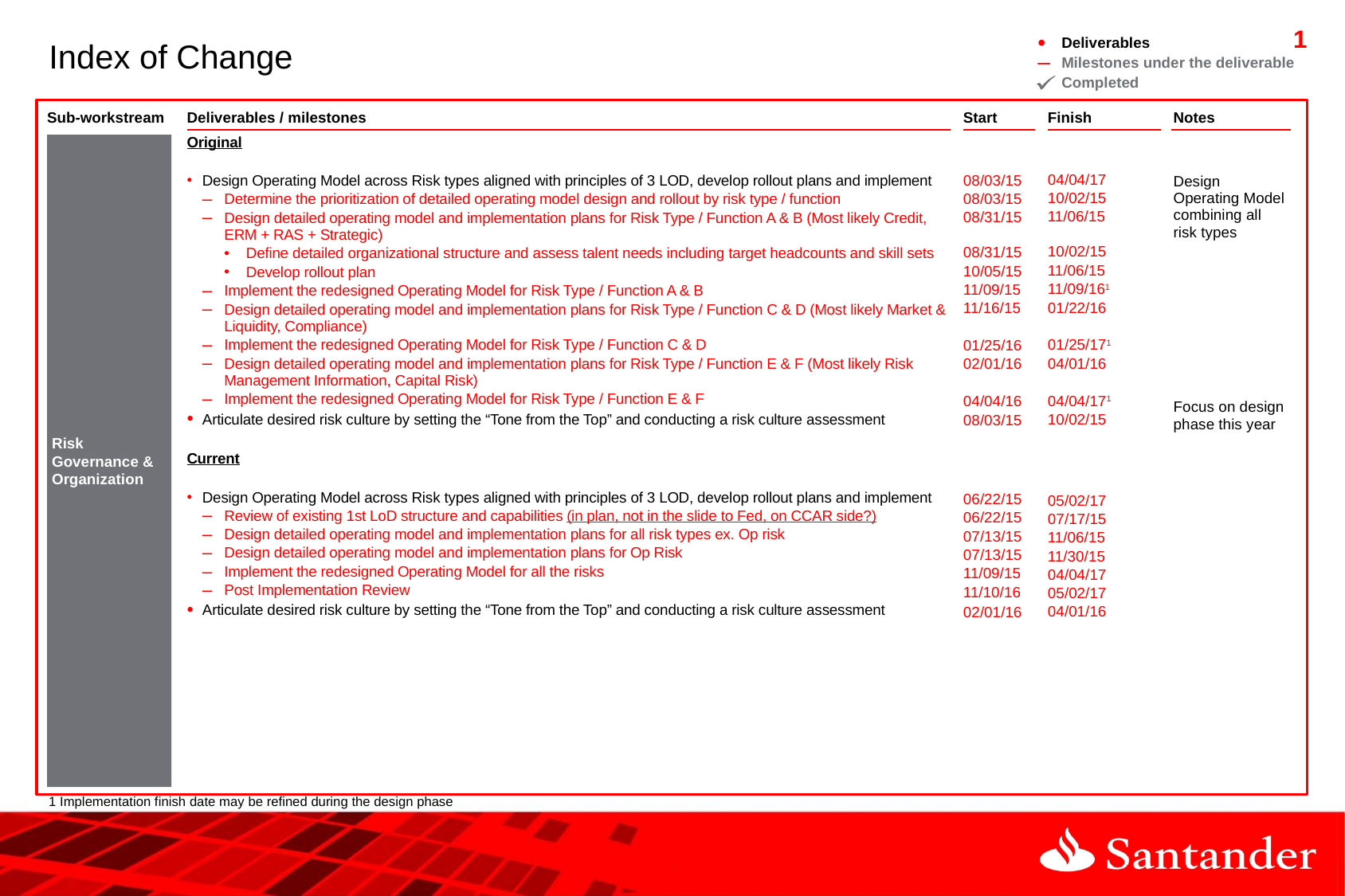

Deliverables
Milestones under the deliverable
Completed

# Index of Change

Sub-workstream
Deliverables / milestones
Start
Finish
Notes
Original

Design Operating Model across Risk types aligned with principles of 3 LOD, develop rollout plans and implement
Determine the prioritization of detailed operating model design and rollout by risk type / function
Design detailed operating model and implementation plans for Risk Type / Function A & B (Most likely Credit, ERM + RAS + Strategic)
Define detailed organizational structure and assess talent needs including target headcounts and skill sets
Develop rollout plan
Implement the redesigned Operating Model for Risk Type / Function A & B
Design detailed operating model and implementation plans for Risk Type / Function C & D (Most likely Market & Liquidity, Compliance)
Implement the redesigned Operating Model for Risk Type / Function C & D
Design detailed operating model and implementation plans for Risk Type / Function E & F (Most likely Risk Management Information, Capital Risk)
Implement the redesigned Operating Model for Risk Type / Function E & F
Articulate desired risk culture by setting the “Tone from the Top” and conducting a risk culture assessment

Current

Design Operating Model across Risk types aligned with principles of 3 LOD, develop rollout plans and implement
Review of existing 1st LoD structure and capabilities (in plan, not in the slide to Fed, on CCAR side?)
Design detailed operating model and implementation plans for all risk types ex. Op risk
Design detailed operating model and implementation plans for Op Risk
Implement the redesigned Operating Model for all the risks
Post Implementation Review
Articulate desired risk culture by setting the “Tone from the Top” and conducting a risk culture assessment

08/03/15
08/03/15
08/31/15

08/31/15
10/05/15
11/09/15
11/16/15

01/25/16
02/01/16

04/04/16
08/03/15

Risk Governance & Organization

Design Operating Model combining all risk types

Focus on design phase this year

04/04/17
10/02/15
11/06/15

10/02/15
11/06/15
11/09/161
01/22/16

01/25/171
04/01/16

04/04/171
10/02/15

06/22/15
06/22/15
07/13/15
07/13/15
11/09/15
11/10/16
02/01/16

05/02/17
07/17/15
11/06/15
11/30/15
04/04/17
05/02/17
04/01/16
1 Implementation finish date may be refined during the design phase